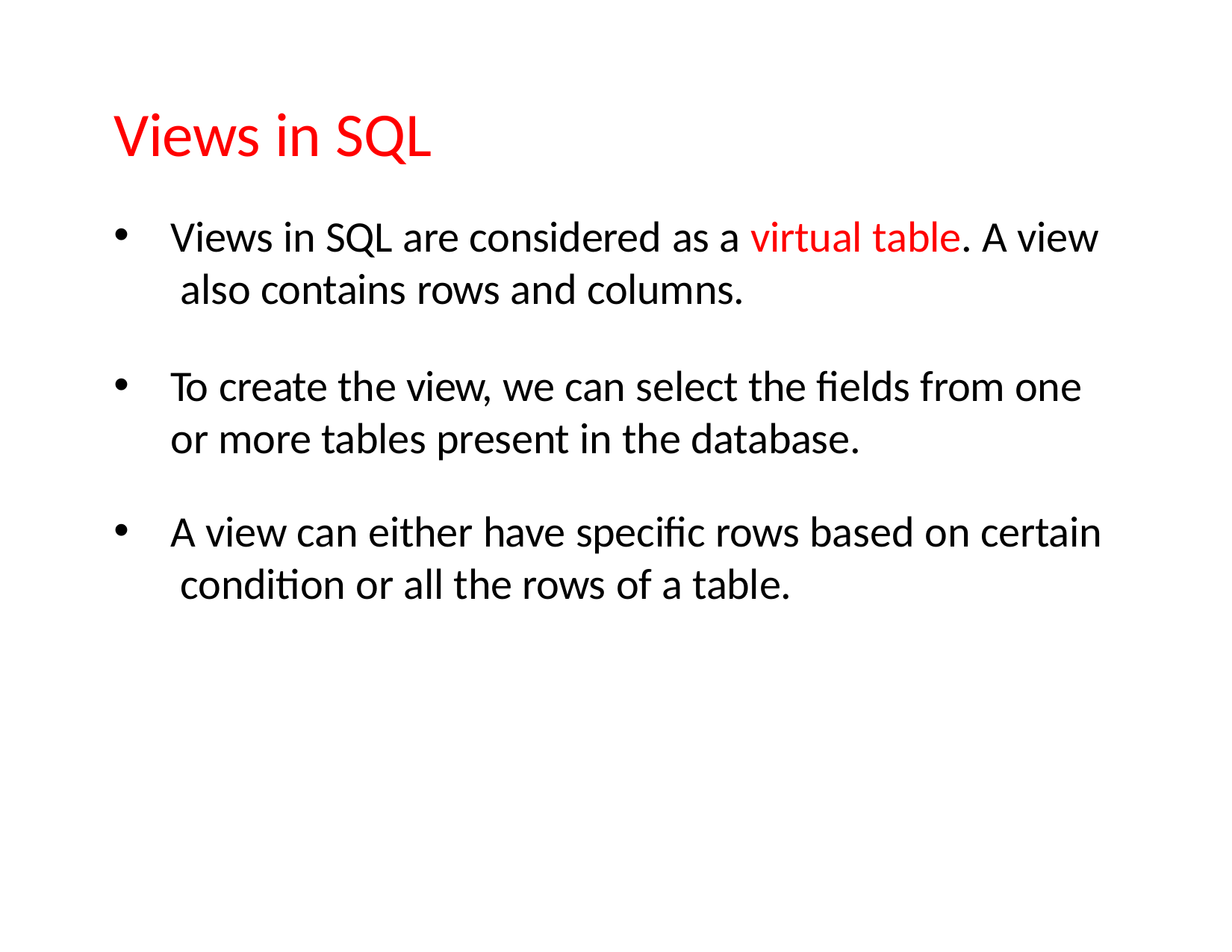

# Views in SQL
Views in SQL are considered as a virtual table. A view  also contains rows and columns.

To create the view, we can select the fields from one  or more tables present in the database.

A view can either have specific rows based on certain  condition or all the rows of a table.